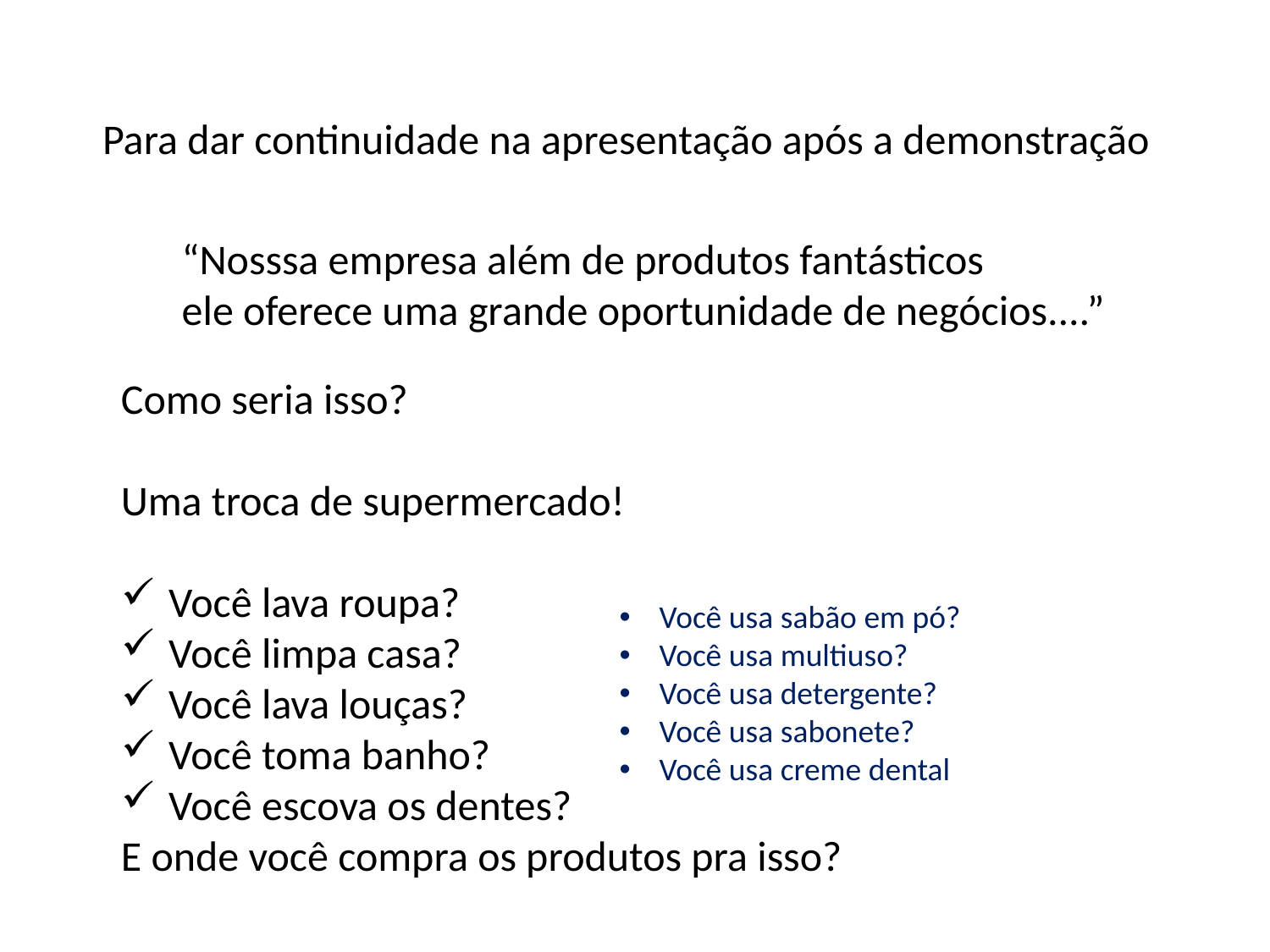

Para dar continuidade na apresentação após a demonstração
“Nosssa empresa além de produtos fantásticos
ele oferece uma grande oportunidade de negócios....”
Como seria isso?

Uma troca de supermercado!

Você lava roupa?
Você limpa casa?
Você lava louças?
Você toma banho?
Você escova os dentes?
E onde você compra os produtos pra isso?
Você usa sabão em pó?
Você usa multiuso?
Você usa detergente?
Você usa sabonete?
Você usa creme dental